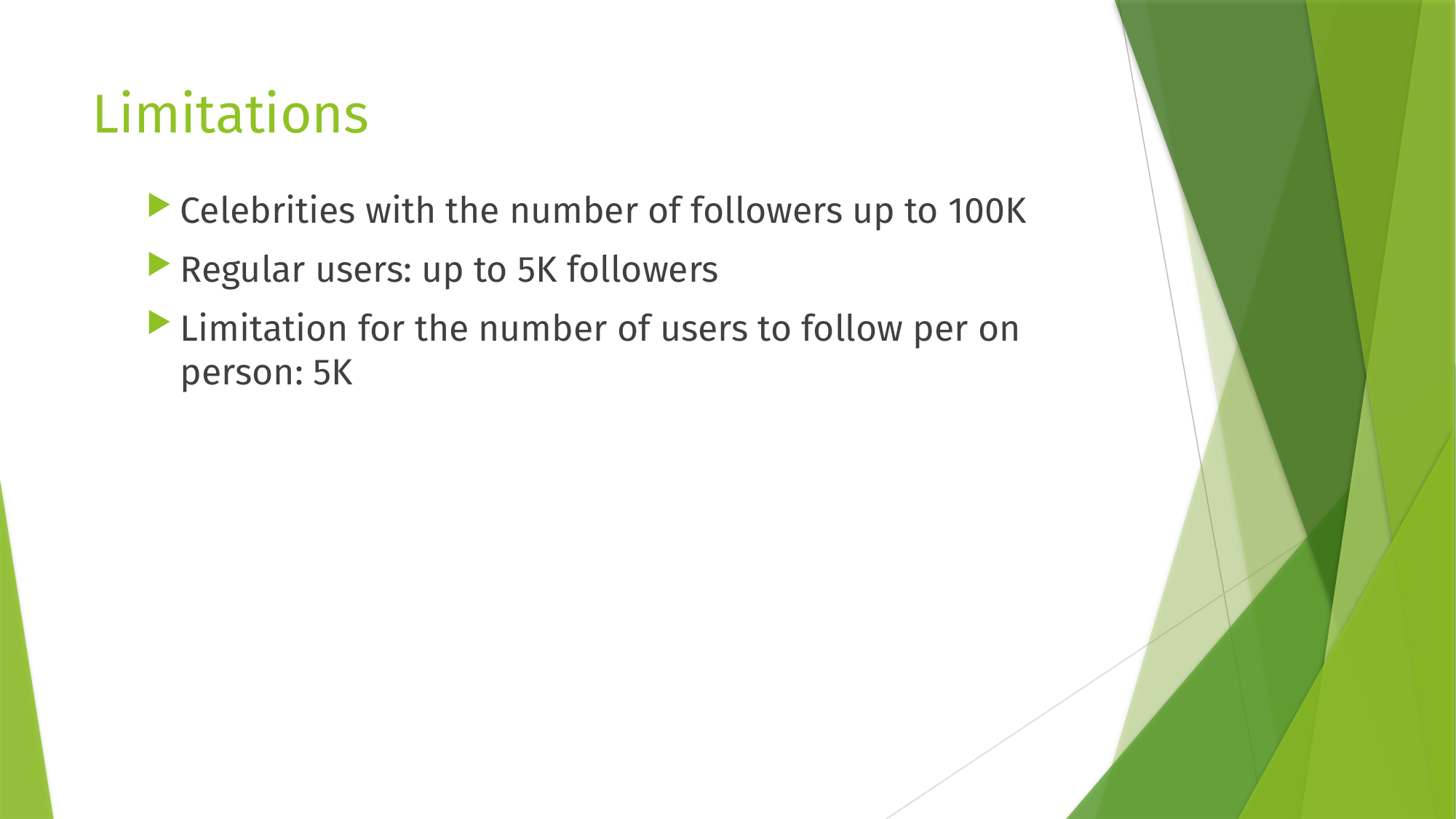

# Limitations
Celebrities with the number of followers up to 100K
Regular users: up to 5K followers
Limitation for the number of users to follow per on person: 5K